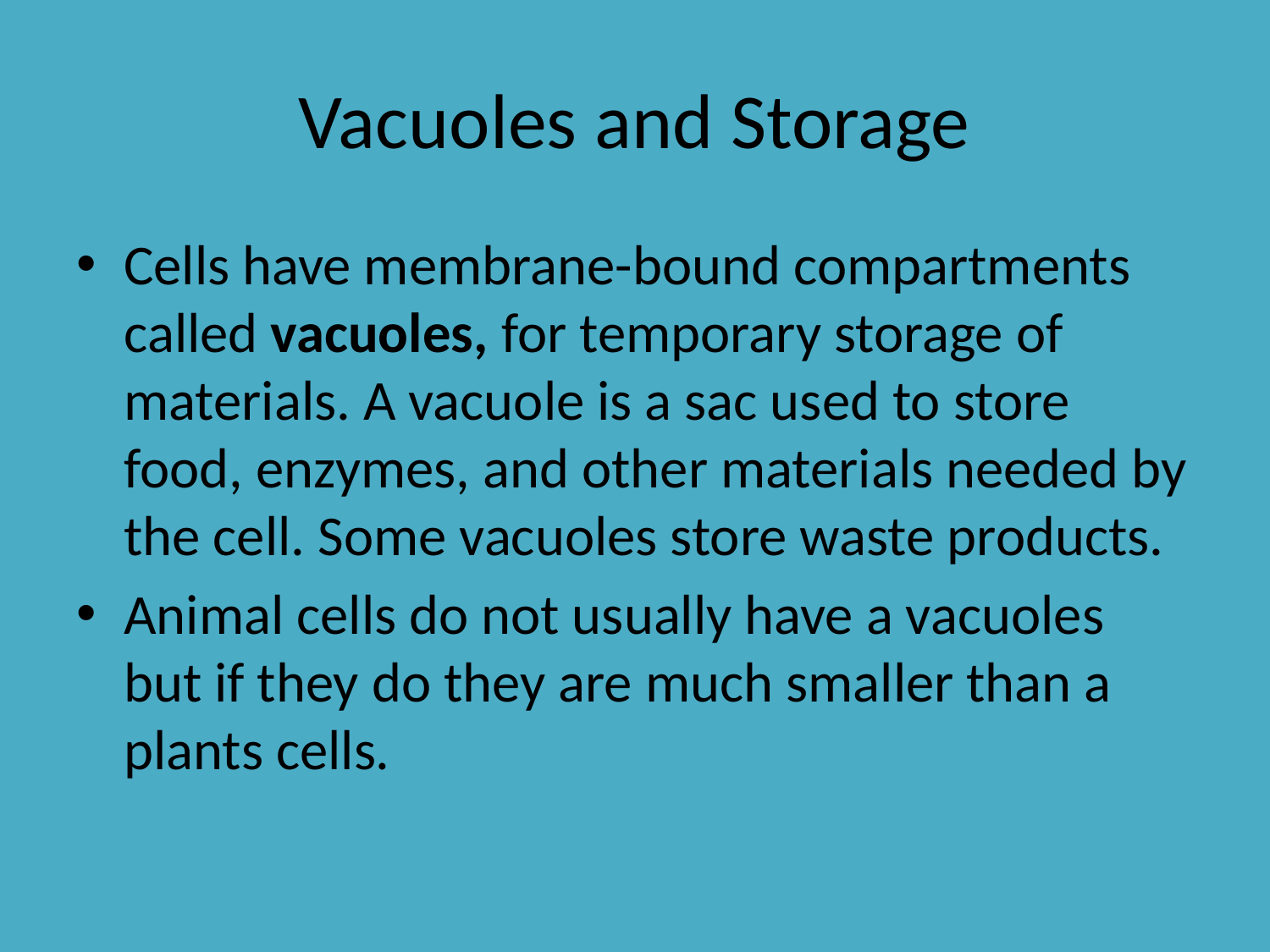

# Vacuoles and Storage
Cells have membrane-bound compartments called vacuoles, for temporary storage of materials. A vacuole is a sac used to store food, enzymes, and other materials needed by the cell. Some vacuoles store waste products.
Animal cells do not usually have a vacuoles but if they do they are much smaller than a plants cells.